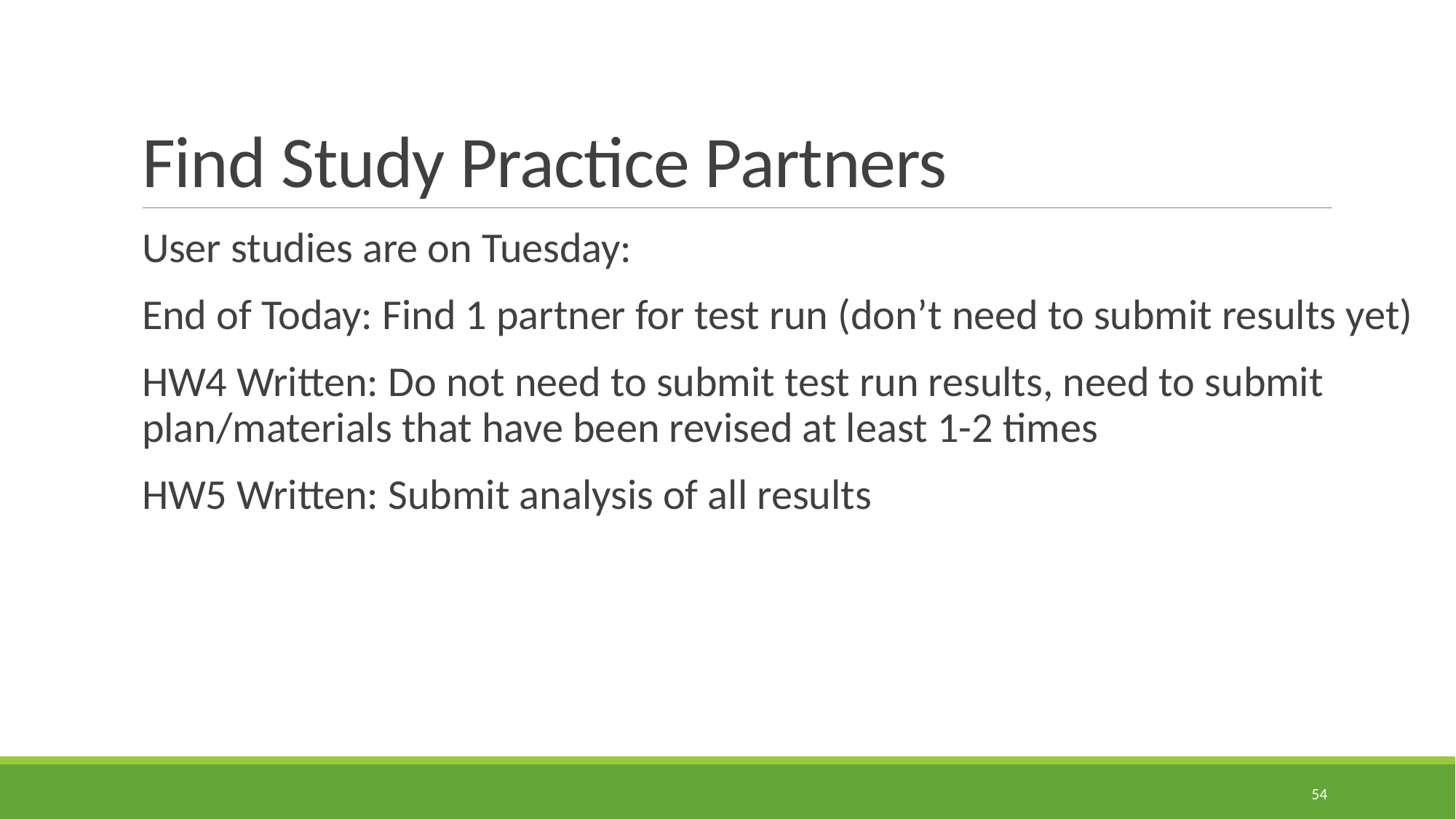

# Find Study Practice Partners
User studies are on Tuesday:
End of Today: Find 1 partner for test run (don’t need to submit results yet)
HW4 Written: Do not need to submit test run results, need to submit plan/materials that have been revised at least 1-2 times
HW5 Written: Submit analysis of all results

54